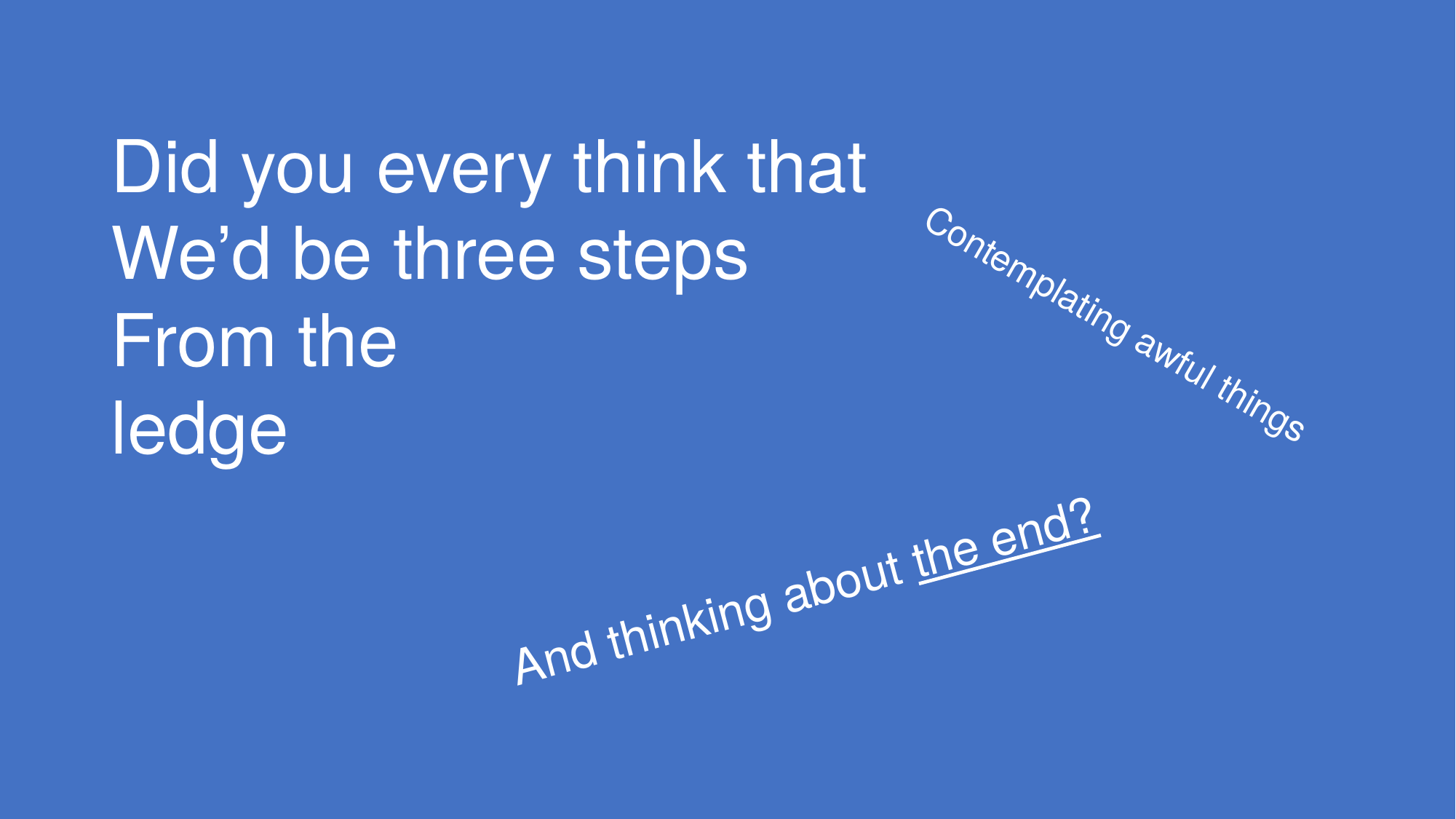

Did you every think that
We’d be three steps
From the
ledge
Contemplating awful things
And thinking about the end?